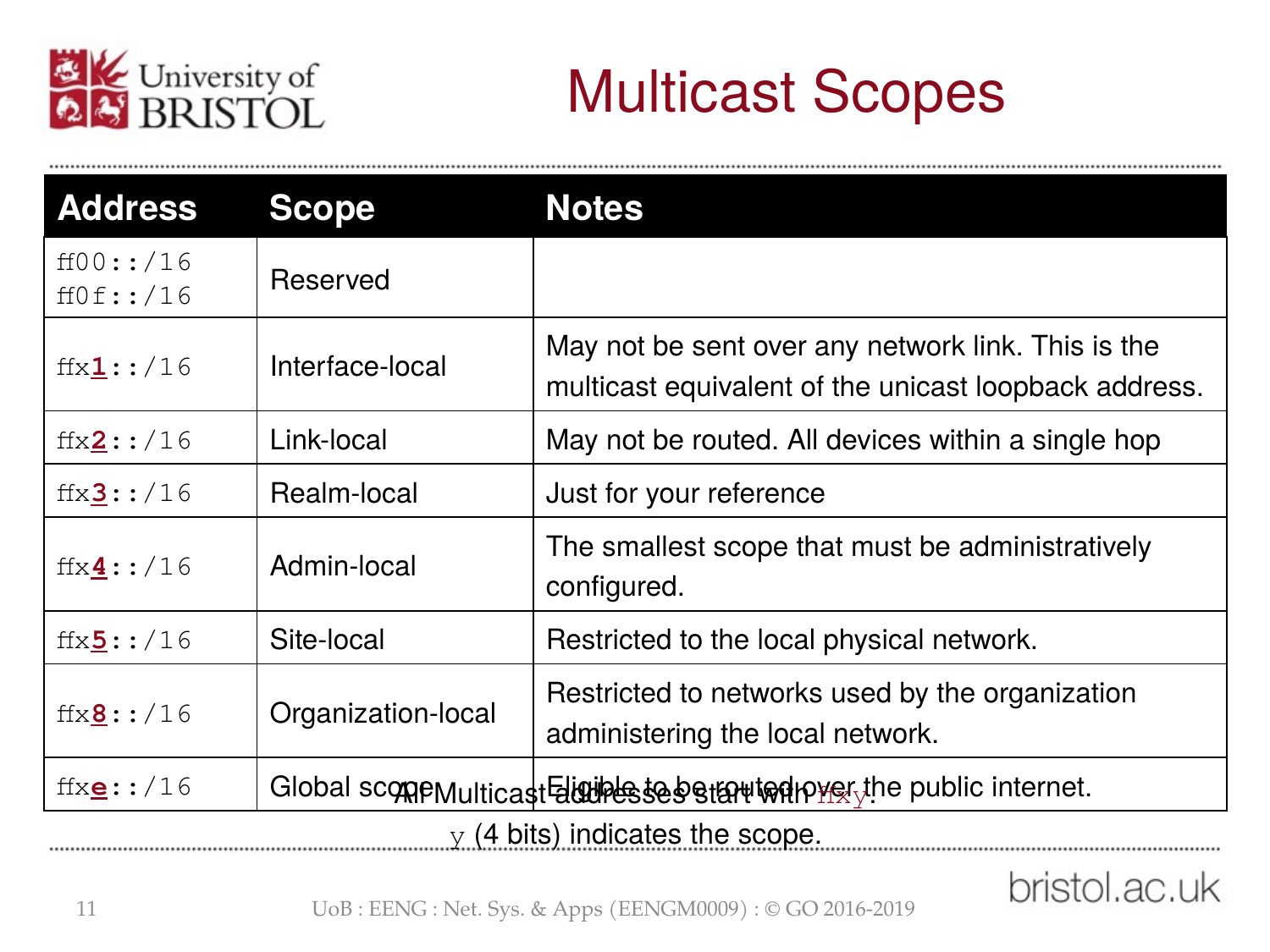

# Multicast Scopes
| Address | Scope | Notes |
| --- | --- | --- |
| ff00::/16 ff0f::/16 | Reserved |  |
| ffx1::/16 | Interface-local | May not be sent over any network link. This is the multicast equivalent of the unicast loopback address. |
| ffx2::/16 | Link-local | May not be routed. All devices within a single hop |
| ffx3::/16 | Realm-local | Just for your reference |
| ffx4::/16 | Admin-local | The smallest scope that must be administratively configured. |
| ffx5::/16 | Site-local | Restricted to the local physical network. |
| ffx8::/16 | Organization-local | Restricted to networks used by the organization administering the local network. |
| ffxe::/16 | Global scope | Eligible to be routed over the public internet. |
All Multicast addresses start with ffxy.
y (4 bits) indicates the scope.
11
UoB : EENG : Net. Sys. & Apps (EENGM0009) : © GO 2016-2019